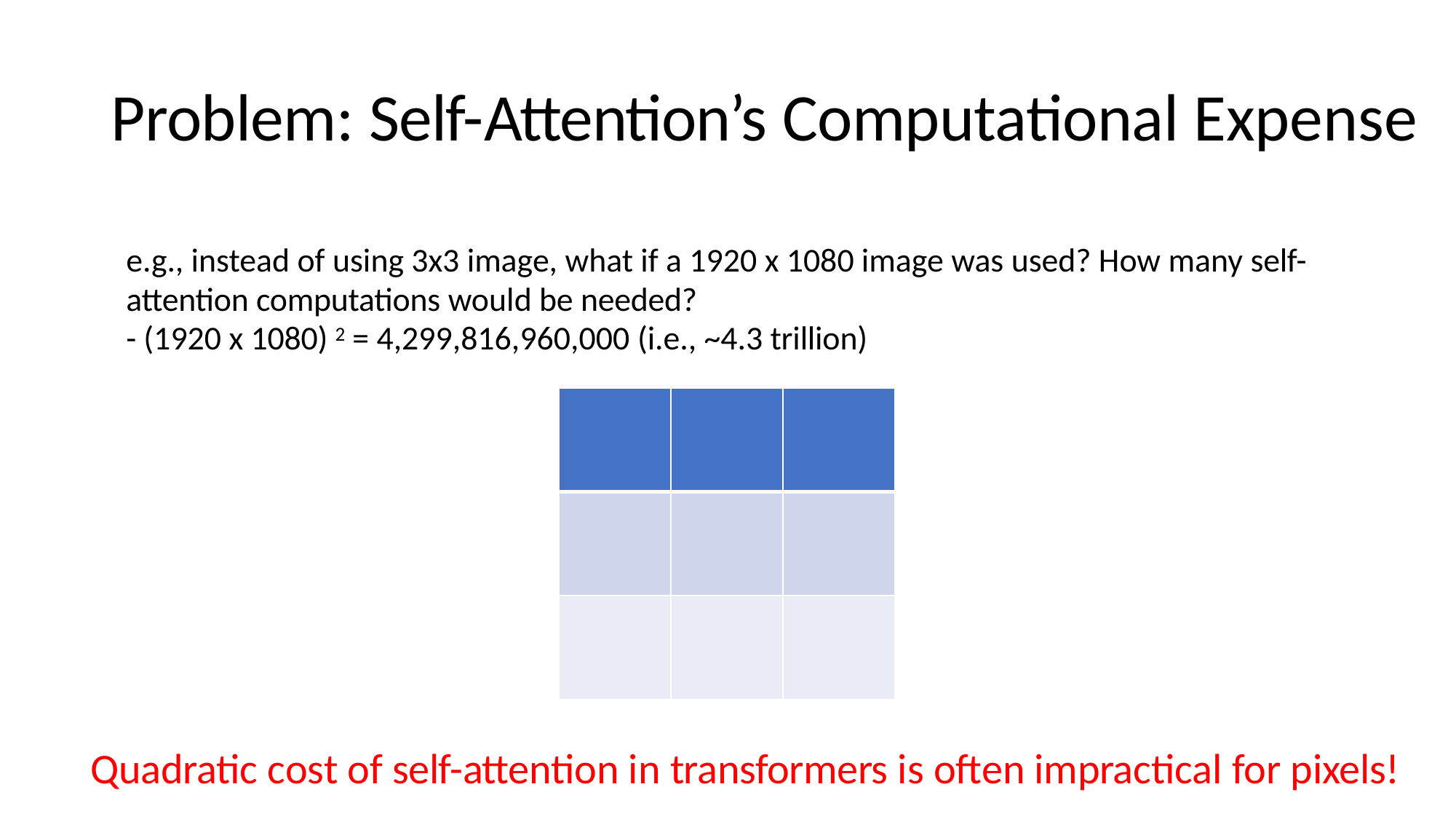

# Problem: Self-Attention’s Computational Expense
e.g., instead of using 3x3 image, what if a 1920 x 1080 image was used? How many self- attention computations would be needed?
- (1920 x 1080) 2 = 4,299,816,960,000 (i.e., ~4.3 trillion)
|  |  |  |
| --- | --- | --- |
|  |  |  |
|  |  |  |
Quadratic cost of self-attention in transformers is often impractical for pixels!